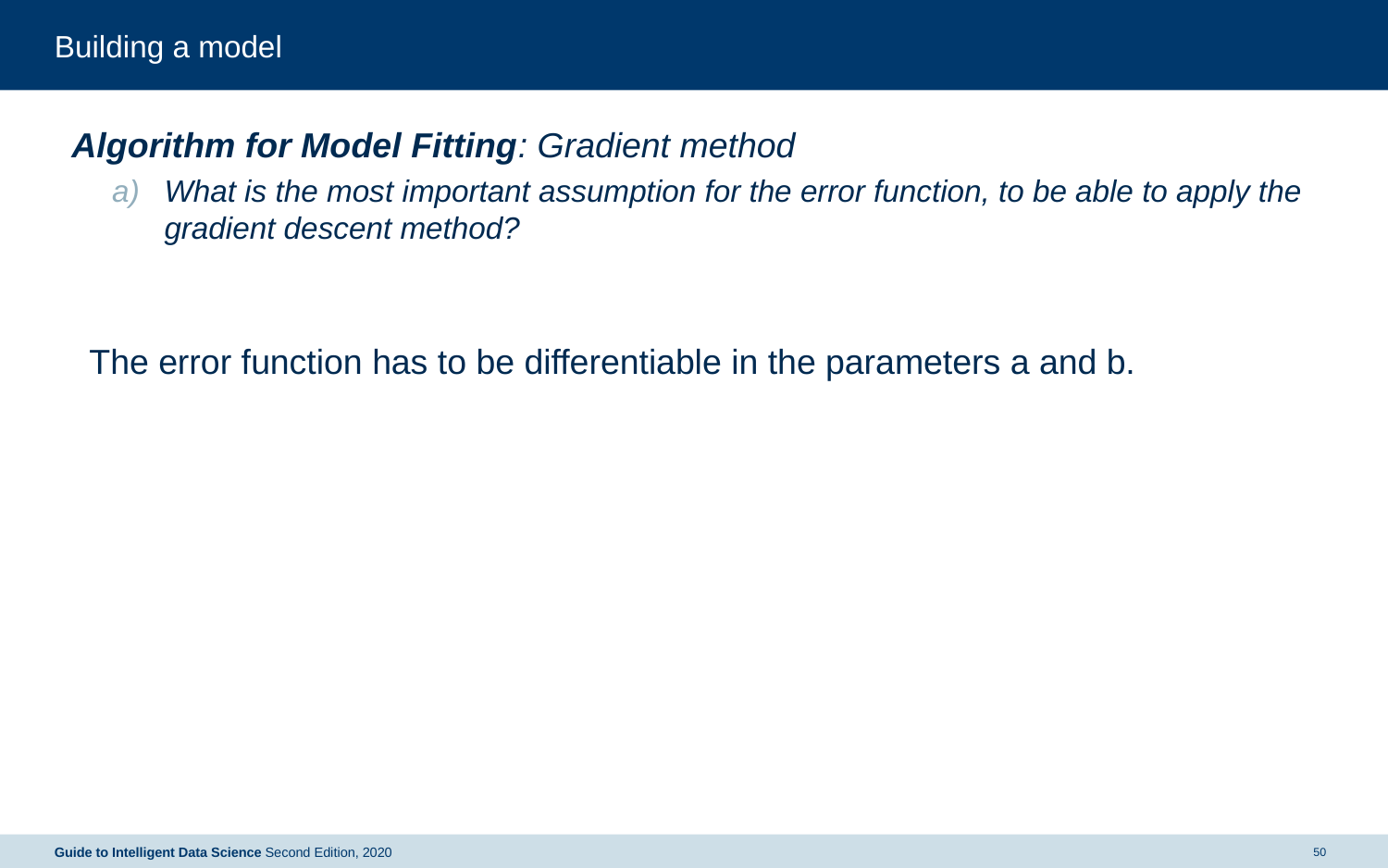

# Building a model
Algorithm for Model Fitting: Gradient method
What is the most important assumption for the error function, to be able to apply the gradient descent method?

The error function has to be differentiable in the parameters a and b.

Guide to Intelligent Data Science Second Edition, 2020
50